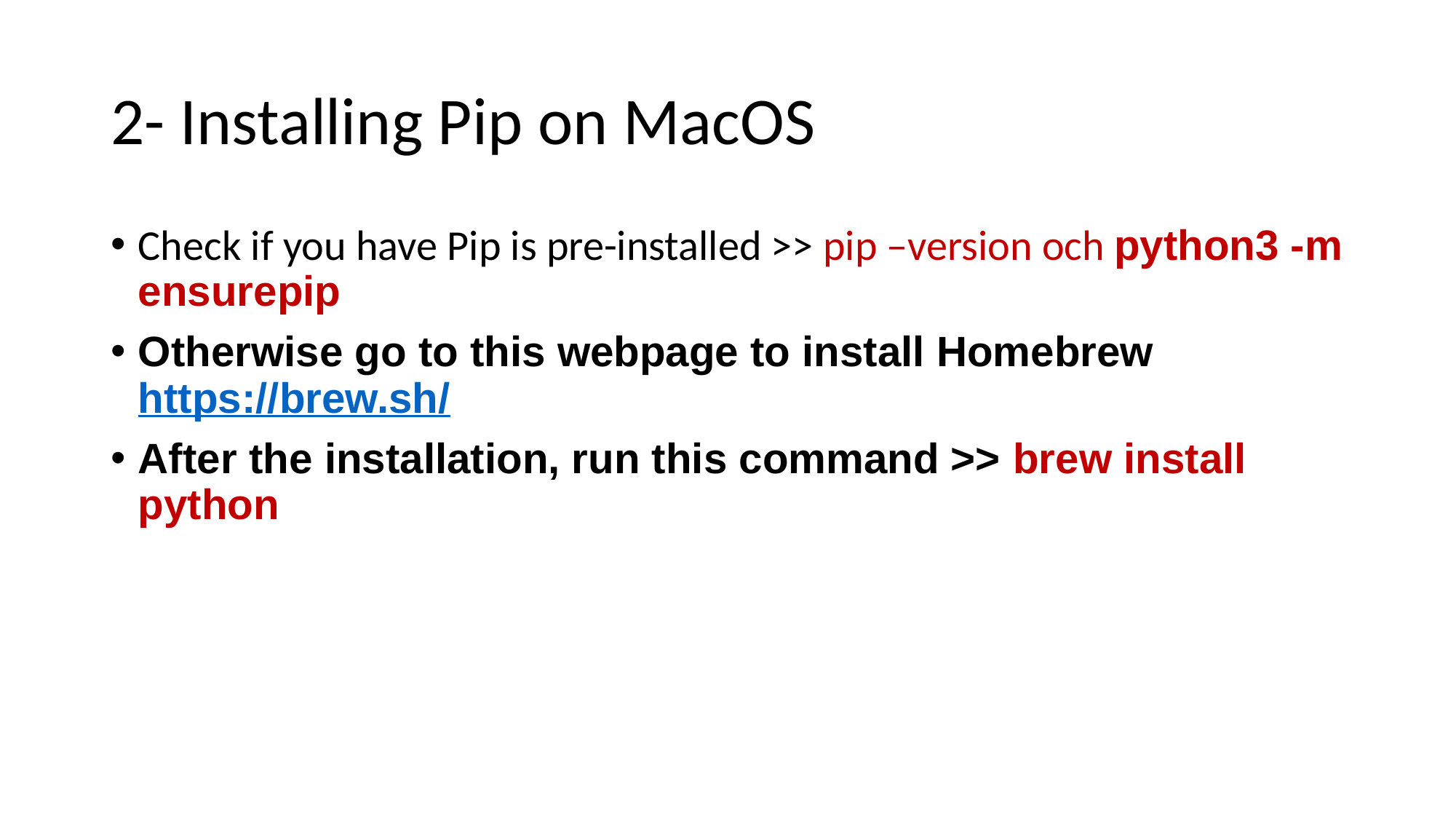

# 2- Installing Pip on MacOS
Check if you have Pip is pre-installed >> pip –version och python3 -m ensurepip
Otherwise go to this webpage to install Homebrew https://brew.sh/
After the installation, run this command >> brew install python